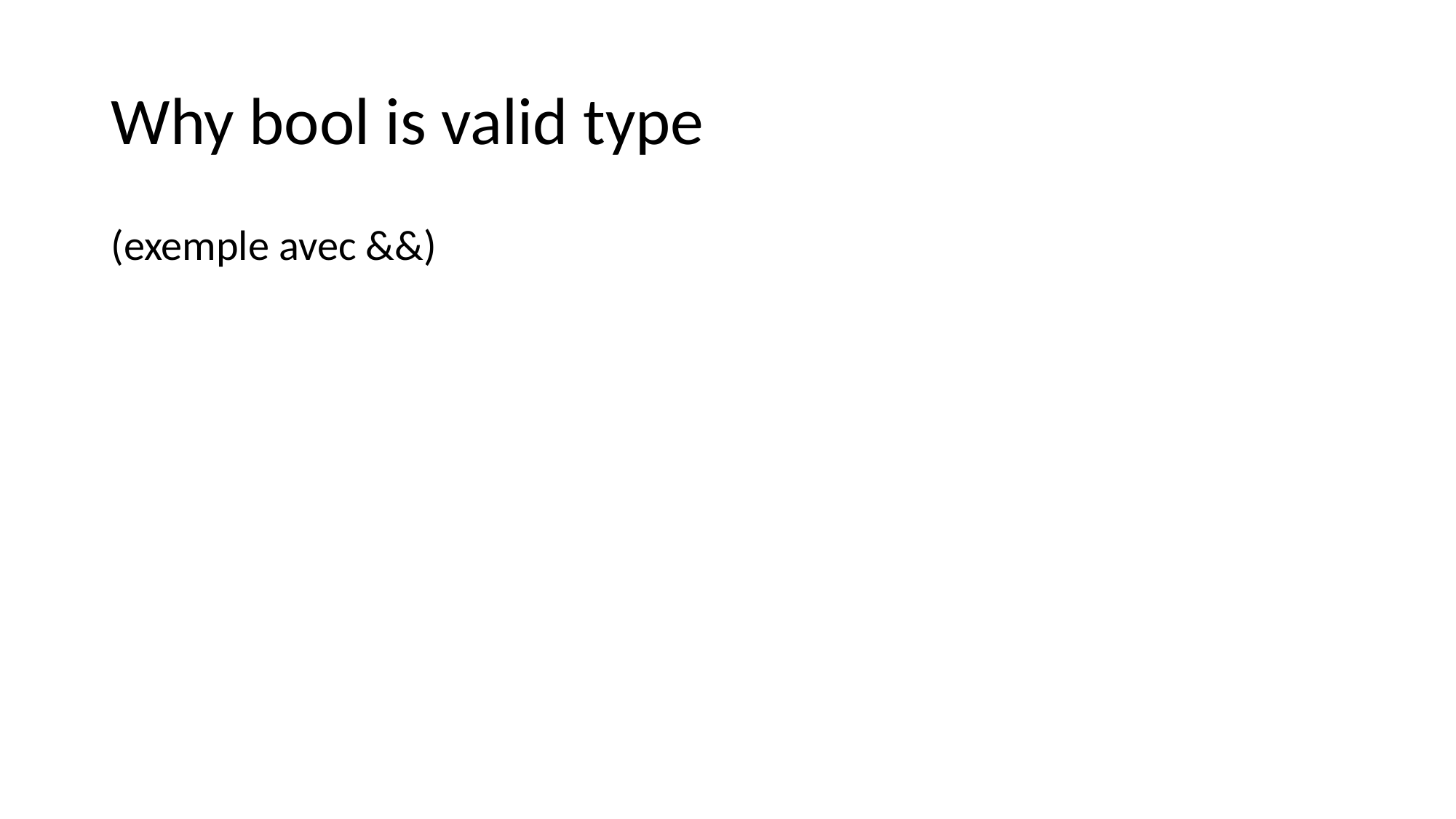

# Why bool is valid type
(exemple avec &&)